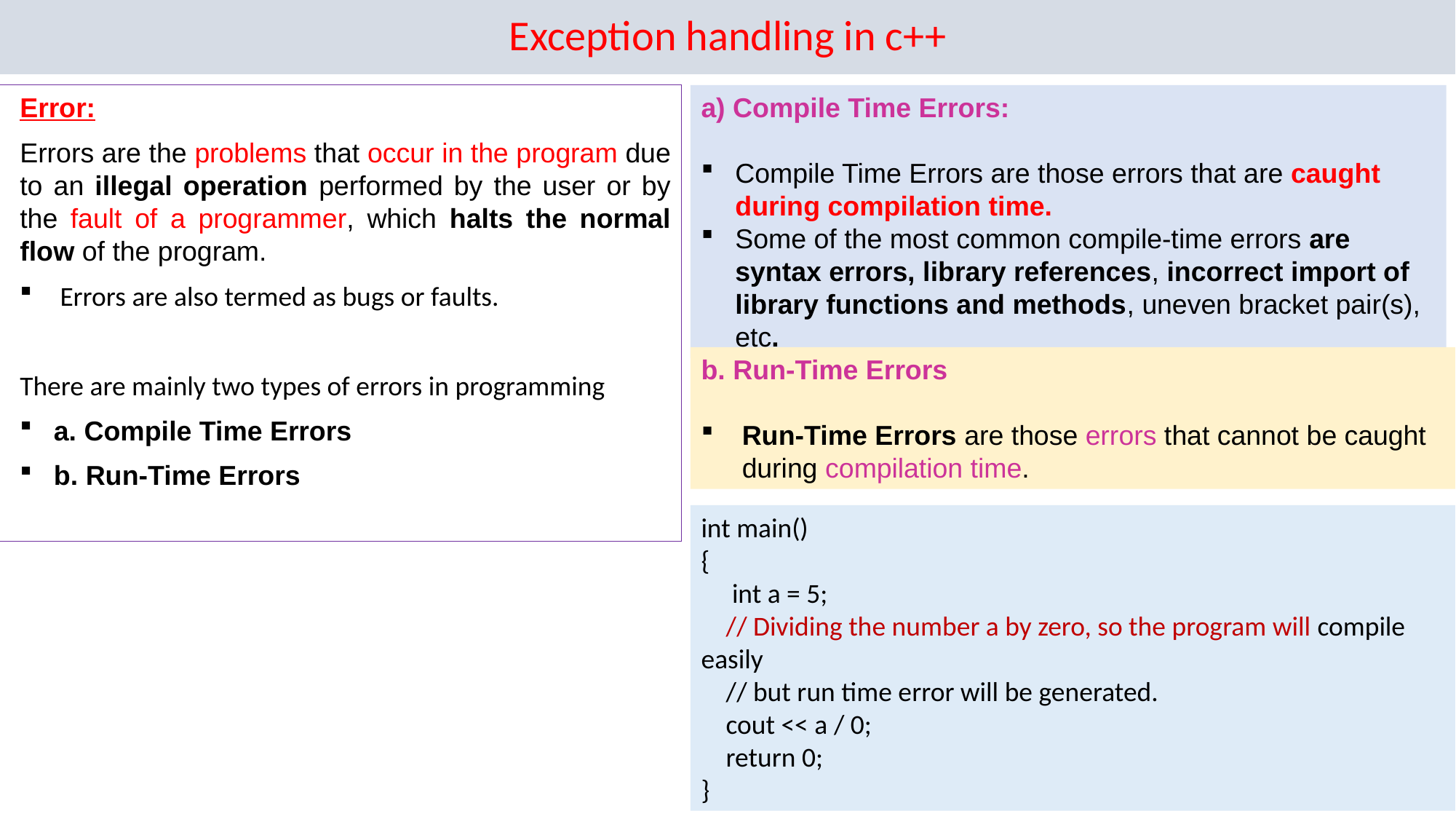

# Exception handling in c++
Error:
Errors are the problems that occur in the program due to an illegal operation performed by the user or by the fault of a programmer, which halts the normal flow of the program.
 Errors are also termed as bugs or faults.

There are mainly two types of errors in programming
a. Compile Time Errors
b. Run-Time Errors

a) Compile Time Errors:

Compile Time Errors are those errors that are caught during compilation time.
Some of the most common compile-time errors are syntax errors, library references, incorrect import of library functions and methods, uneven bracket pair(s), etc.
b. Run-Time Errors

Run-Time Errors are those errors that cannot be caught during compilation time.
int main()
{
     int a = 5;
    // Dividing the number a by zero, so the program will compile easily
    // but run time error will be generated.
    cout << a / 0;
    return 0;
}